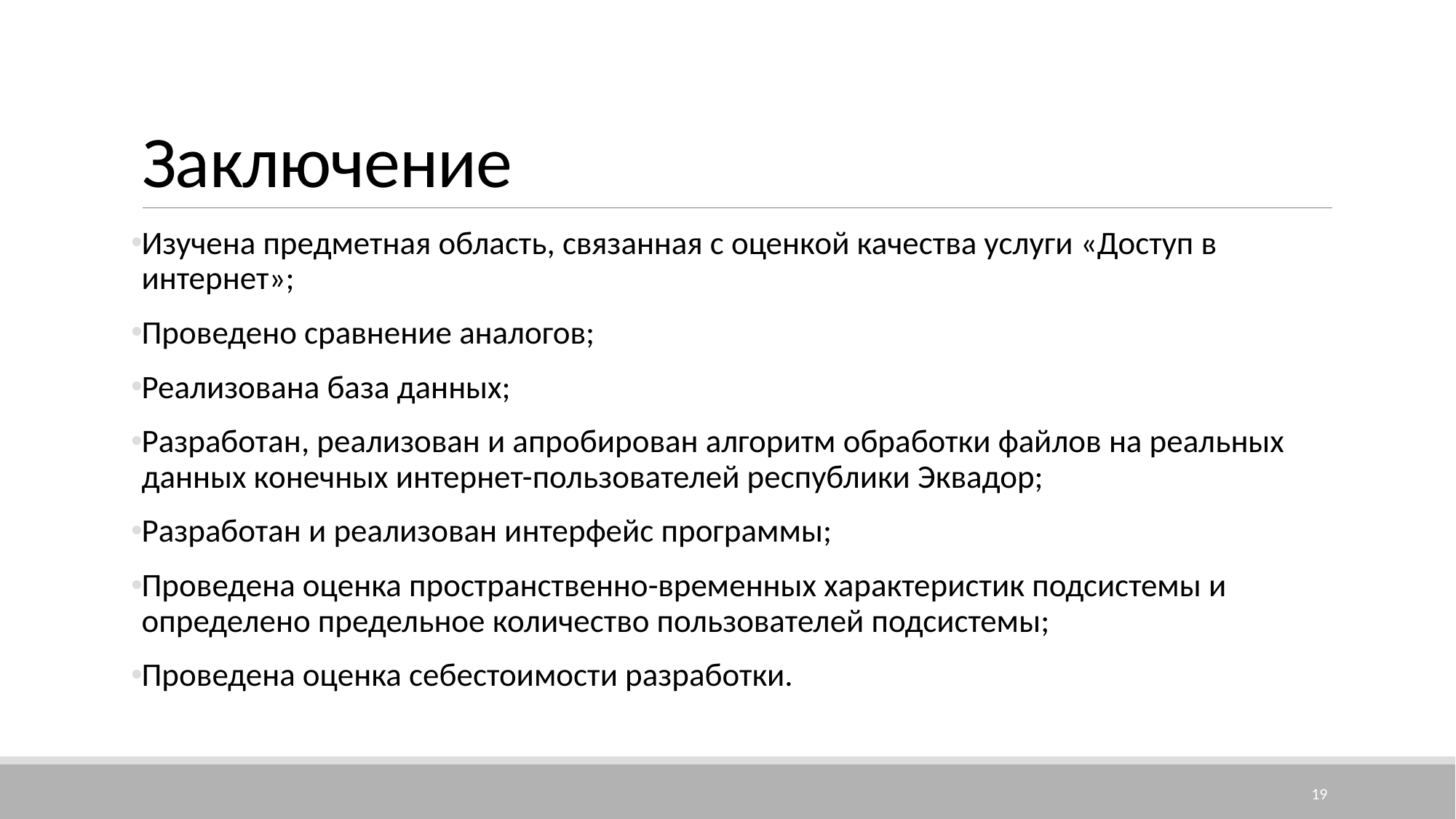

# Заключение
Изучена предметная область, связанная с оценкой качества услуги «Доступ в интернет»;
Проведено сравнение аналогов;
Реализована база данных;
Разработан, реализован и апробирован алгоритм обработки файлов на реальных данных конечных интернет-пользователей республики Эквадор;
Разработан и реализован интерфейс программы;
Проведена оценка пространственно-временных характеристик подсистемы и определено предельное количество пользователей подсистемы;
Проведена оценка себестоимости разработки.

19